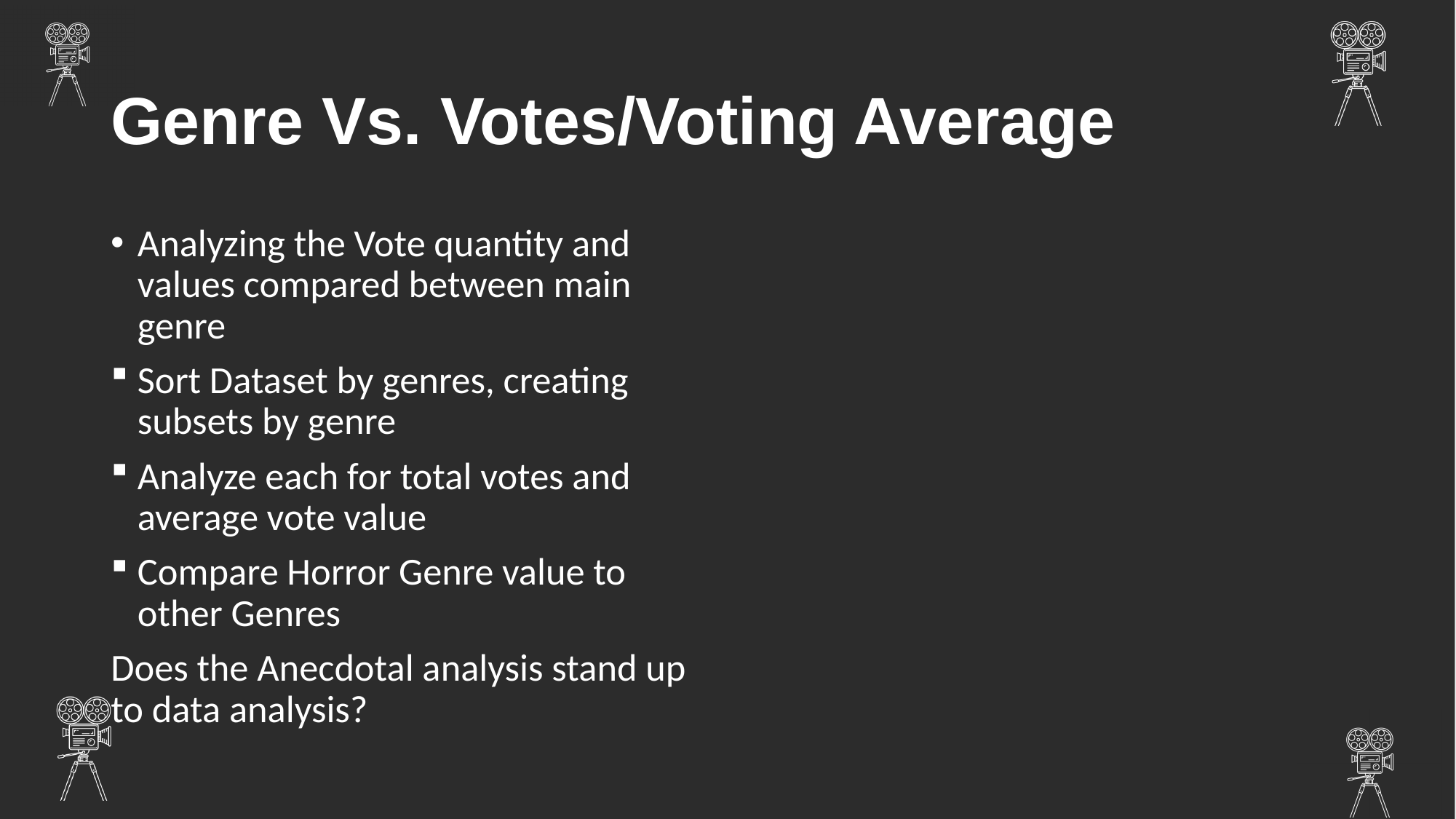

# Genre Vs. Votes/Voting Average
Analyzing the Vote quantity and values compared between main genre
Sort Dataset by genres, creating subsets by genre
Analyze each for total votes and average vote value
Compare Horror Genre value to other Genres
Does the Anecdotal analysis stand up to data analysis?